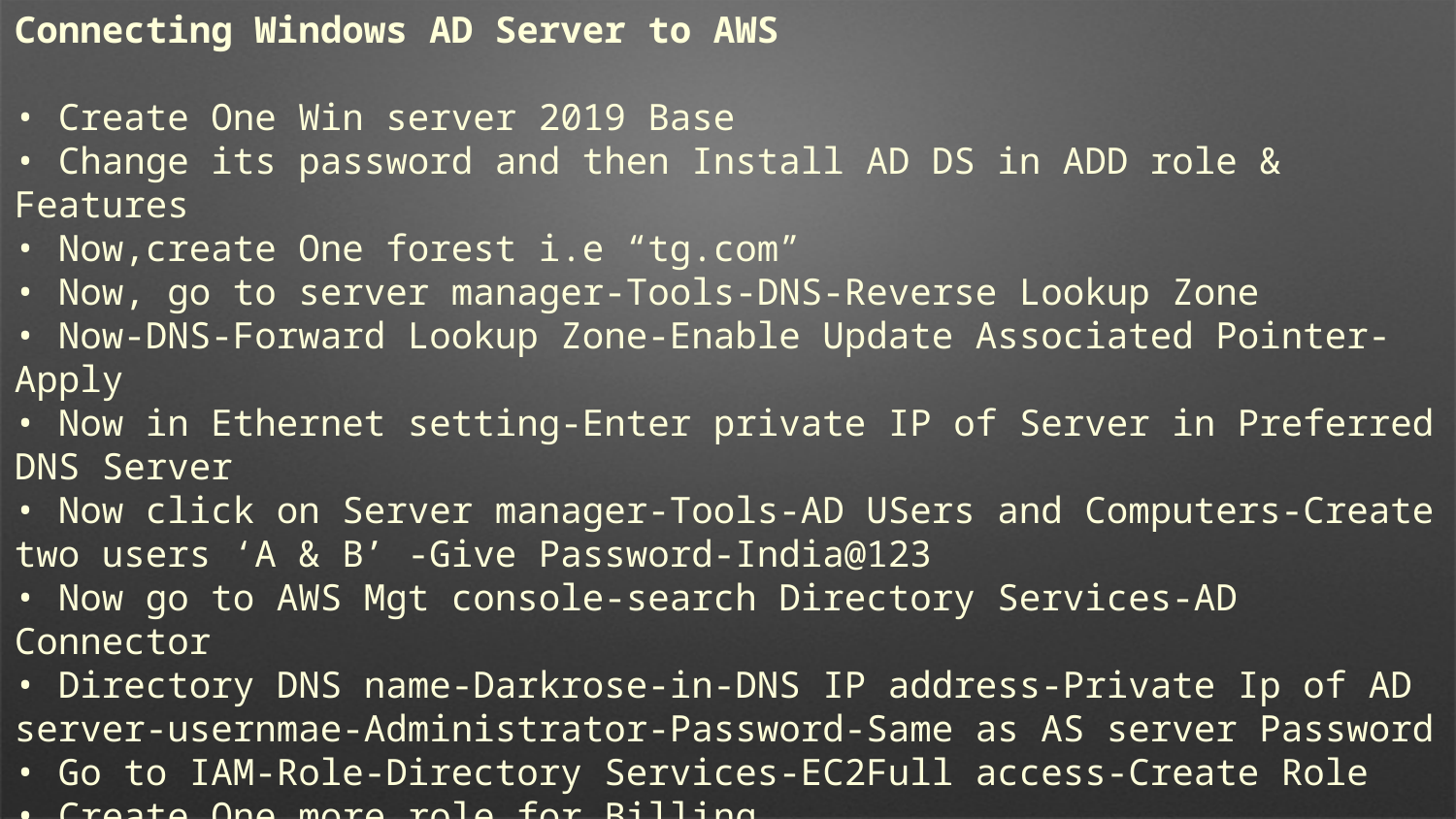

Connecting Windows AD Server to AWS

• Create One Win server 2019 Base
• Change its password and then Install AD DS in ADD role & Features
• Now,create One forest i.e “tg.com”
• Now, go to server manager-Tools-DNS-Reverse Lookup Zone
• Now-DNS-Forward Lookup Zone-Enable Update Associated Pointer-Apply
• Now in Ethernet setting-Enter private IP of Server in Preferred DNS Server
• Now click on Server manager-Tools-AD USers and Computers-Create two users ‘A & B’ -Give Password-India@123
• Now go to AWS Mgt console-search Directory Services-AD Connector
• Directory DNS name-Darkrose-in-DNS IP address-Private Ip of AD server-usernmae-Administrator-Password-Same as AS server Password
• Go to IAM-Role-Directory Services-EC2Full access-Create Role
• Create One more role for Billing
• Add user A & B to above role
• Copy the URL and paste in Incognito Tab